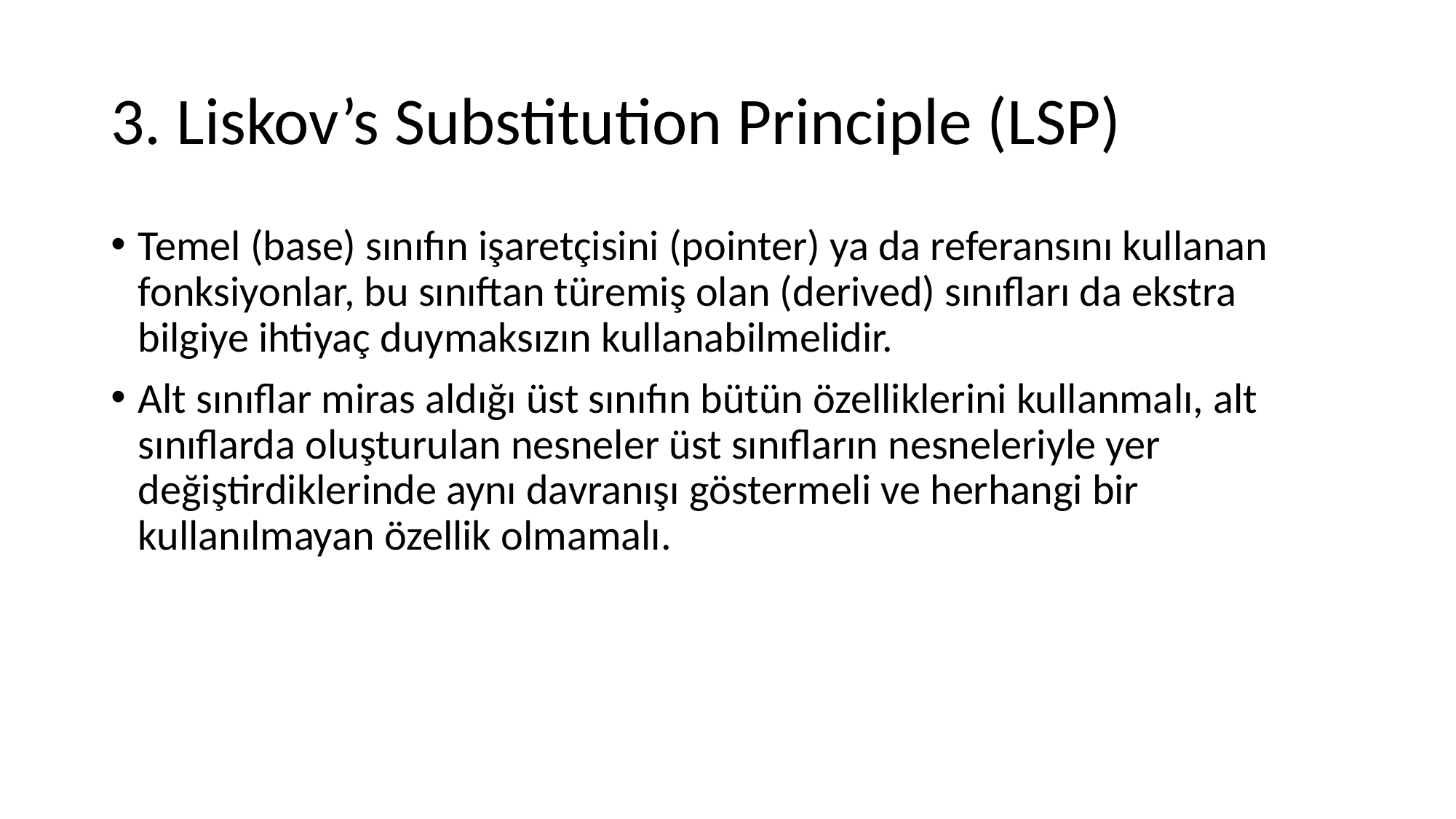

# 3. Liskov’s Substitution Principle (LSP)
Temel (base) sınıfın işaretçisini (pointer) ya da referansını kullanan fonksiyonlar, bu sınıftan türemiş olan (derived) sınıfları da ekstra bilgiye ihtiyaç duymaksızın kullanabilmelidir.
Alt sınıflar miras aldığı üst sınıfın bütün özelliklerini kullanmalı, alt sınıflarda oluşturulan nesneler üst sınıfların nesneleriyle yer değiştirdiklerinde aynı davranışı göstermeli ve herhangi bir kullanılmayan özellik olmamalı.